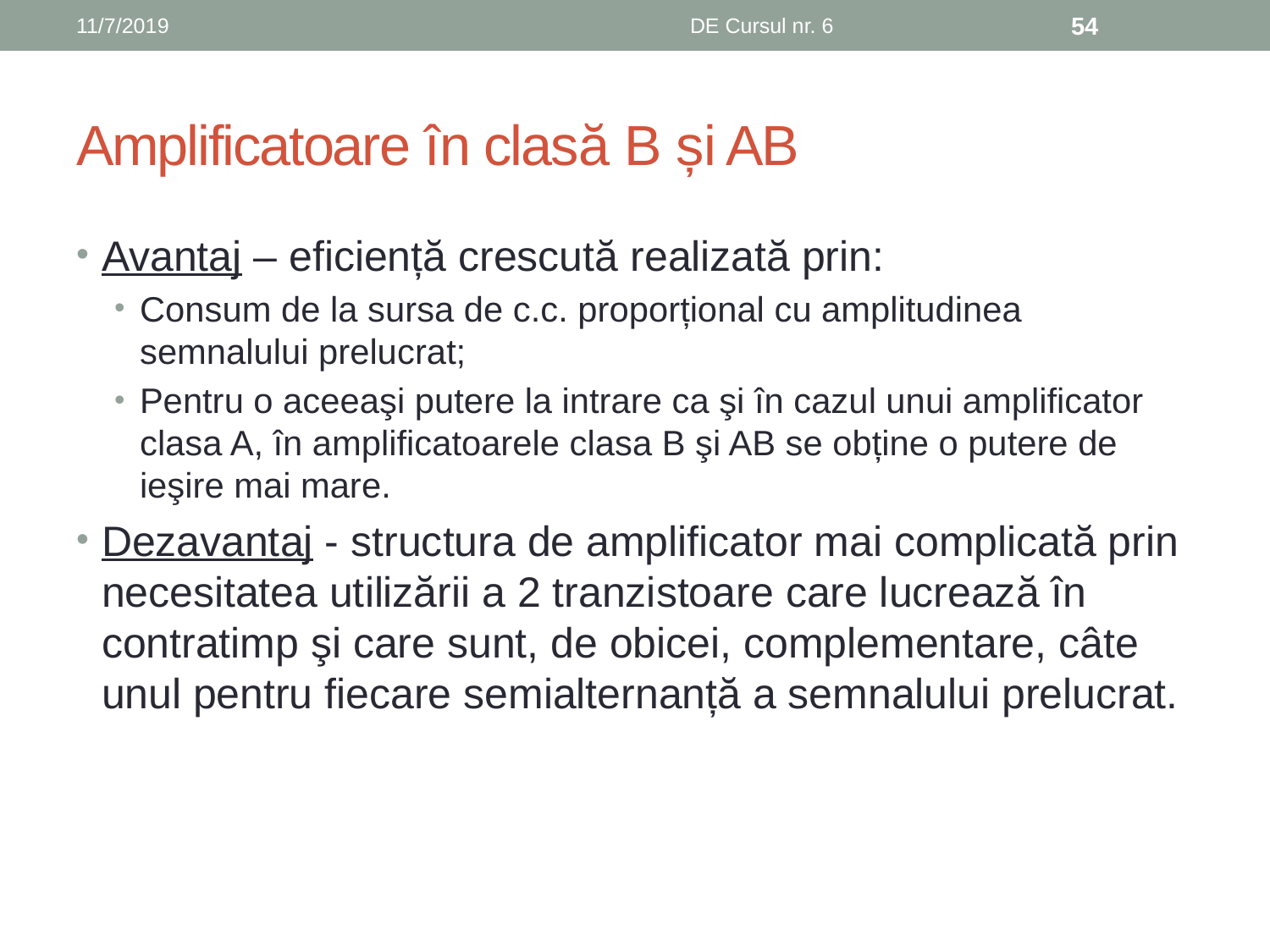

11/7/2019
DE Cursul nr. 6
54
# Amplificatoare în clasă B și AB
Avantaj – eficiență crescută realizată prin:
Consum de la sursa de c.c. proporțional cu amplitudinea semnalului prelucrat;
Pentru o aceeaşi putere la intrare ca şi în cazul unui amplificator clasa A, în amplificatoarele clasa B şi AB se obține o putere de ieşire mai mare.
Dezavantaj - structura de amplificator mai complicată prin necesitatea utilizării a 2 tranzistoare care lucrează în contratimp şi care sunt, de obicei, complementare, câte unul pentru fiecare semialternanță a semnalului prelucrat.